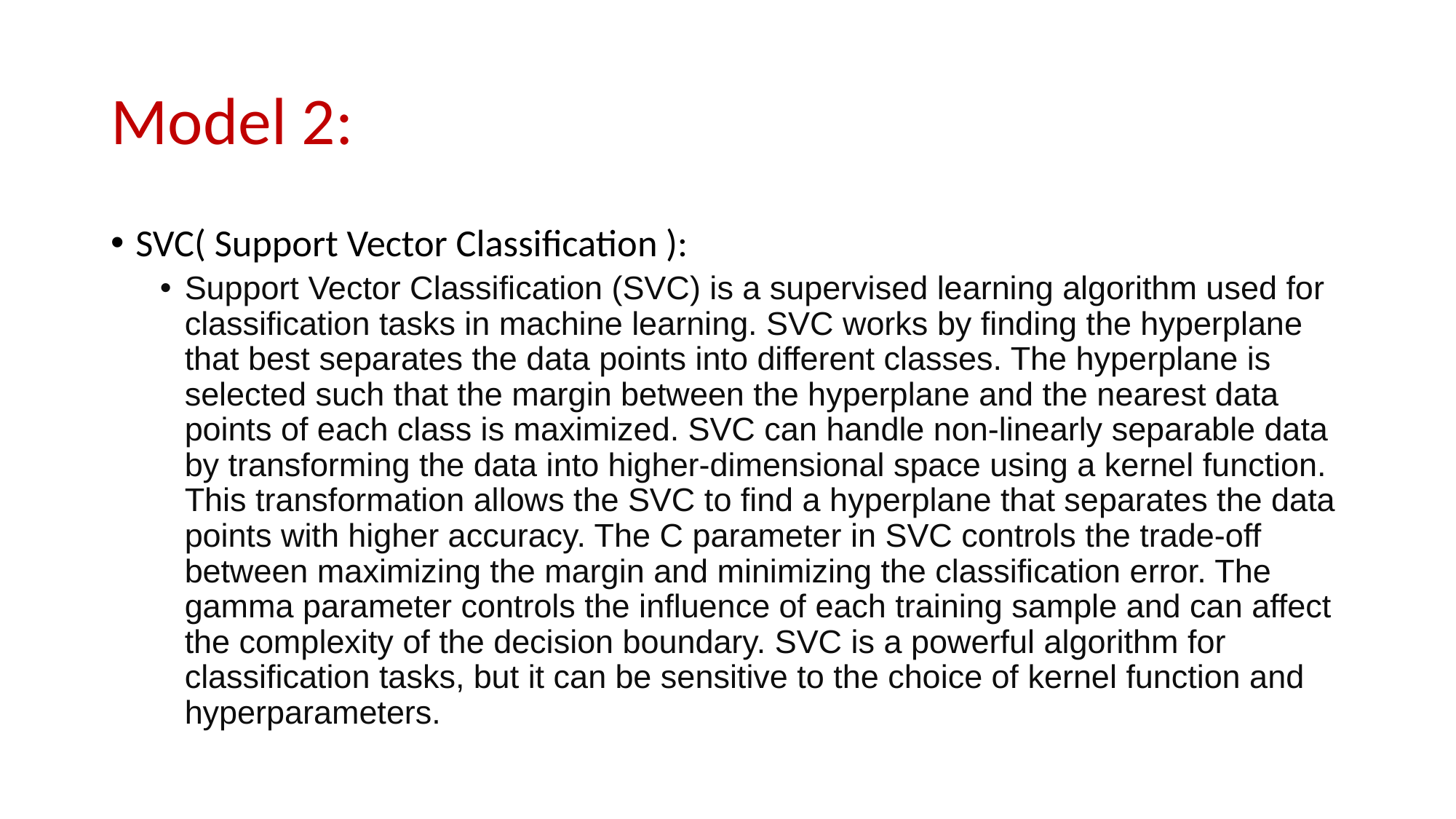

# Model 2:
SVC( Support Vector Classification ):
Support Vector Classification (SVC) is a supervised learning algorithm used for classification tasks in machine learning. SVC works by finding the hyperplane that best separates the data points into different classes. The hyperplane is selected such that the margin between the hyperplane and the nearest data points of each class is maximized. SVC can handle non-linearly separable data by transforming the data into higher-dimensional space using a kernel function. This transformation allows the SVC to find a hyperplane that separates the data points with higher accuracy. The C parameter in SVC controls the trade-off between maximizing the margin and minimizing the classification error. The gamma parameter controls the influence of each training sample and can affect the complexity of the decision boundary. SVC is a powerful algorithm for classification tasks, but it can be sensitive to the choice of kernel function and hyperparameters.